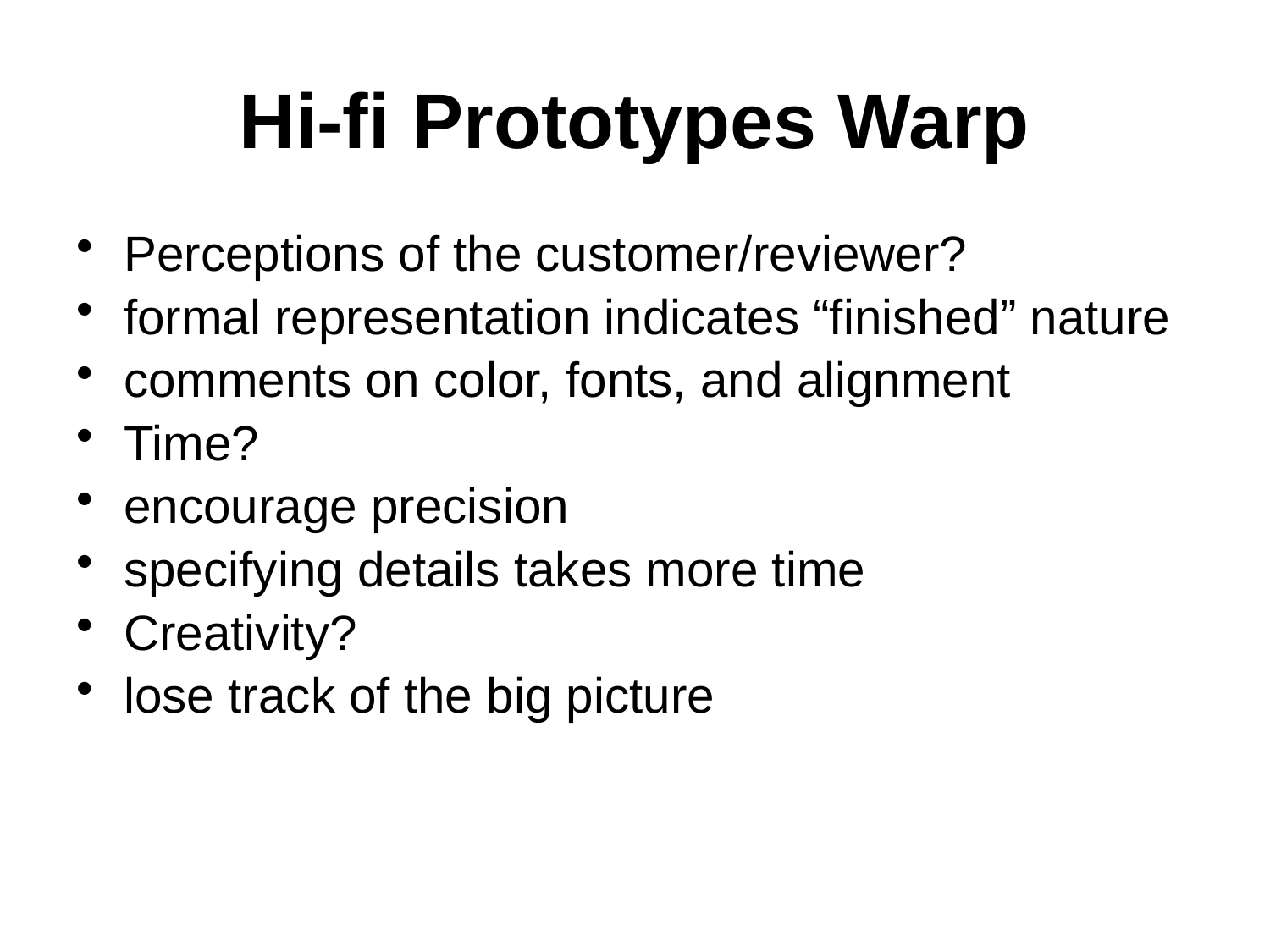

# Hi-fi Prototypes Warp
Perceptions of the customer/reviewer?
formal representation indicates “finished” nature
comments on color, fonts, and alignment
Time?
encourage precision
specifying details takes more time
Creativity?
lose track of the big picture